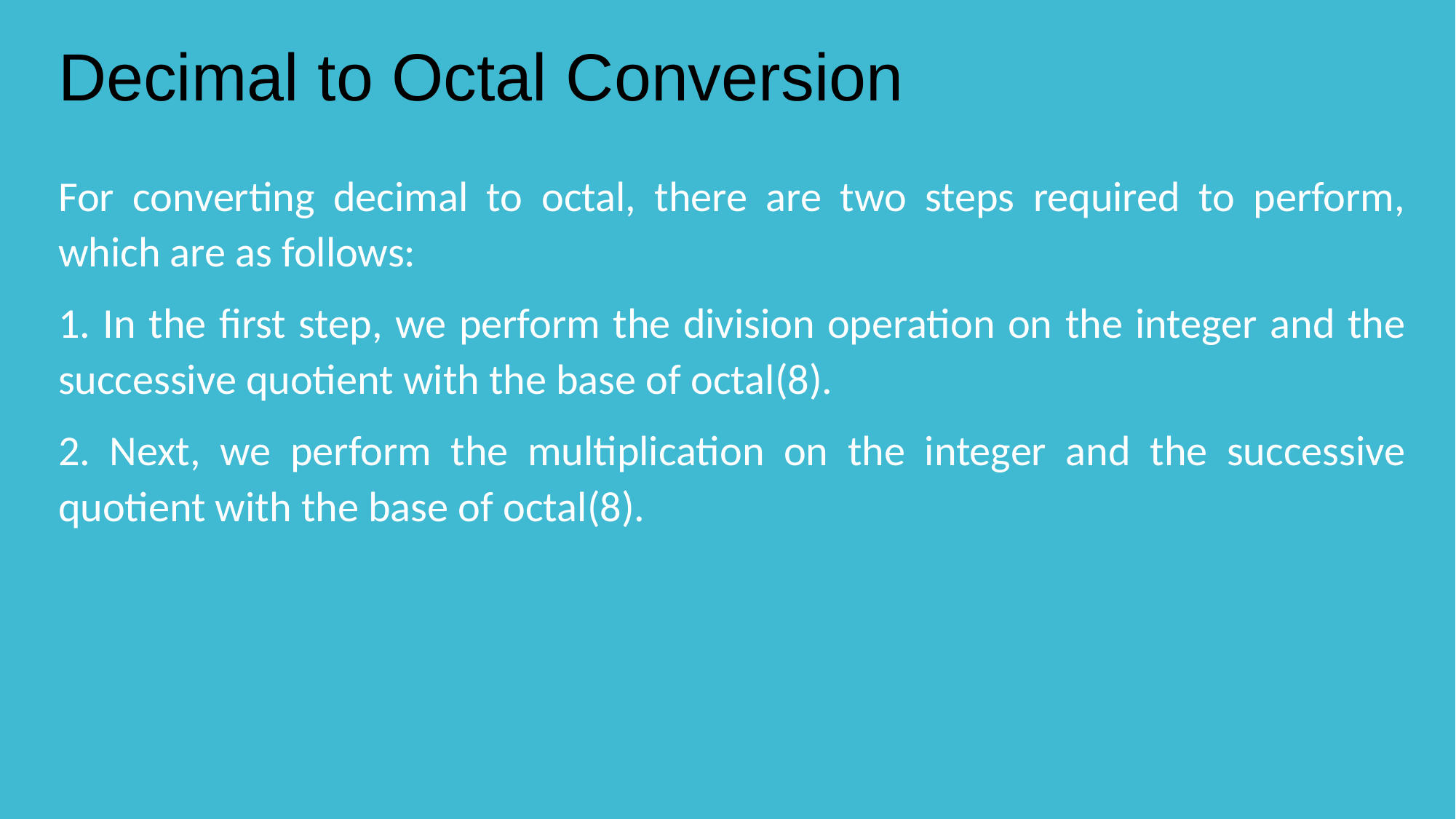

# Decimal to Octal Conversion
For converting decimal to octal, there are two steps required to perform, which are as follows:
1. In the first step, we perform the division operation on the integer and the successive quotient with the base of octal(8).
2. Next, we perform the multiplication on the integer and the successive quotient with the base of octal(8).